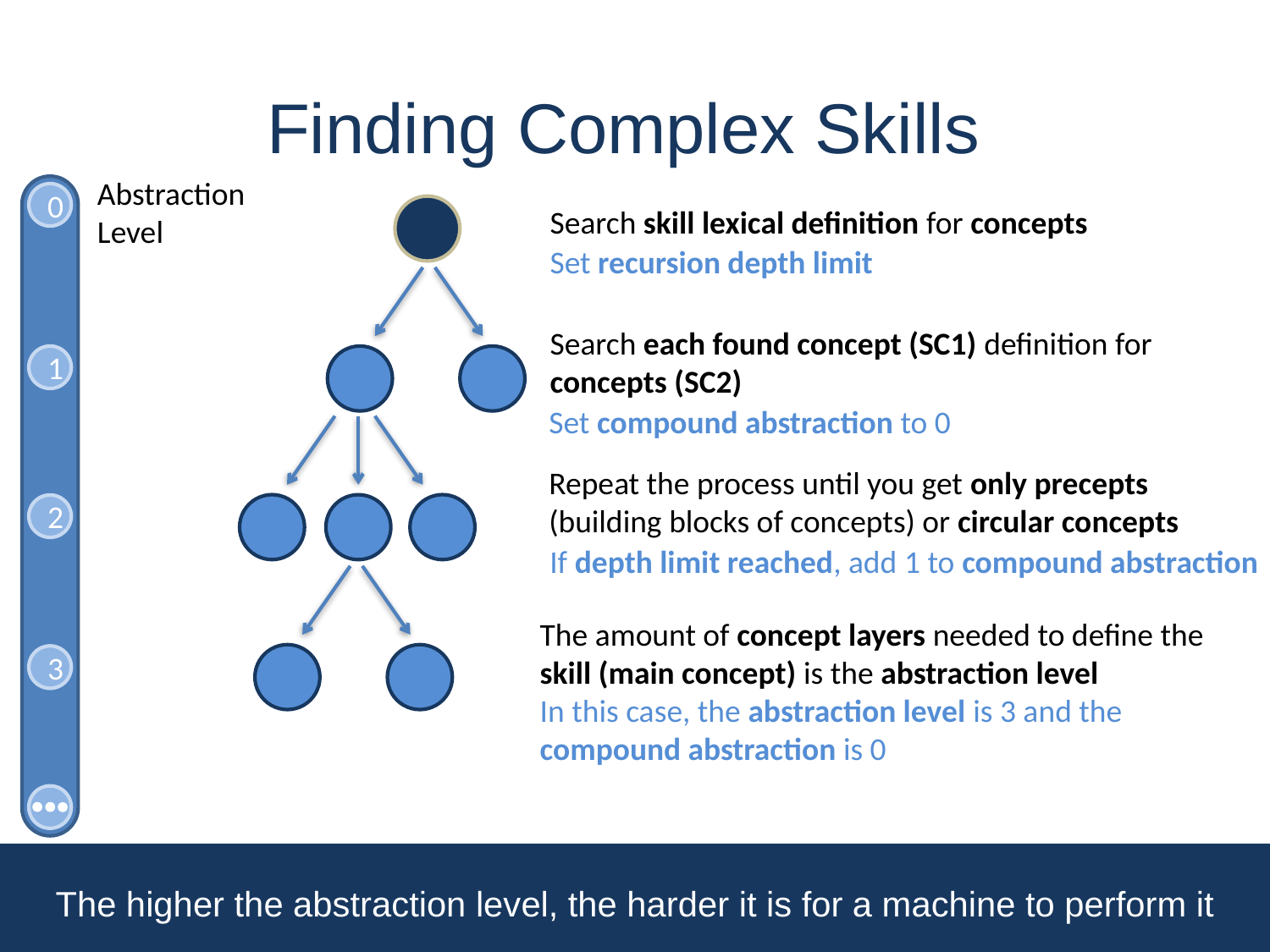

Finding Complex Skills

0
Abstraction Level
Search skill lexical definition for concepts

Set recursion depth limit
Search each found concept (SC1) definition for concepts (SC2)
1

Set compound abstraction to 0
Repeat the process until you get only precepts (building blocks of concepts) or circular concepts

2
If depth limit reached, add 1 to compound abstraction

3
The amount of concept layers needed to define the
skill (main concept) is the abstraction level
In this case, the abstraction level is 3 and the compound abstraction is 0

The higher the abstraction level, the harder it is for a machine to perform it